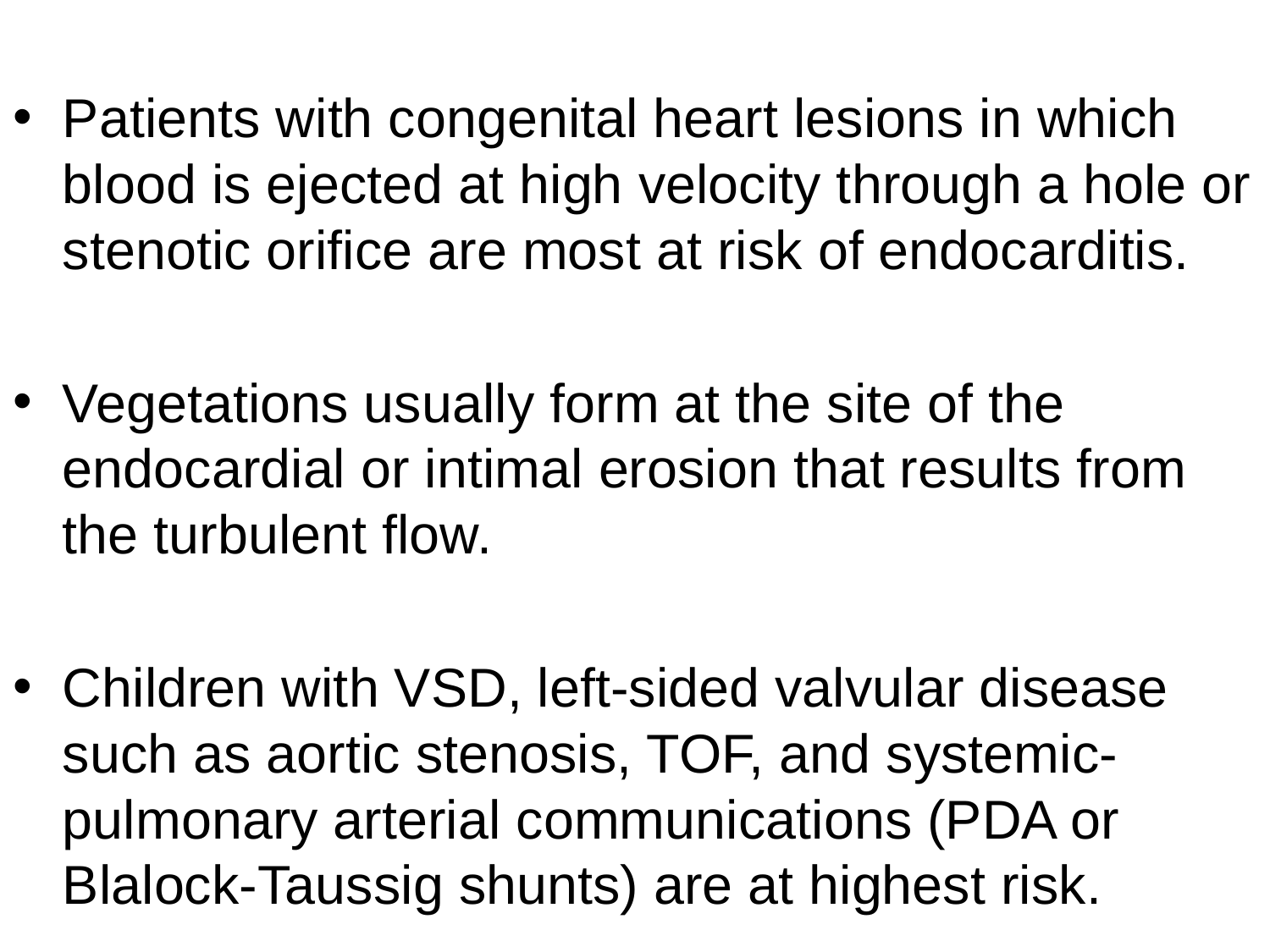

Patients with congenital heart lesions in which blood is ejected at high velocity through a hole or stenotic orifice are most at risk of endocarditis.

Vegetations usually form at the site of the endocardial or intimal erosion that results from the turbulent flow.

Children with VSD, left-sided valvular disease such as aortic stenosis, TOF, and systemic-pulmonary arterial communications (PDA or Blalock-Taussig shunts) are at highest risk.